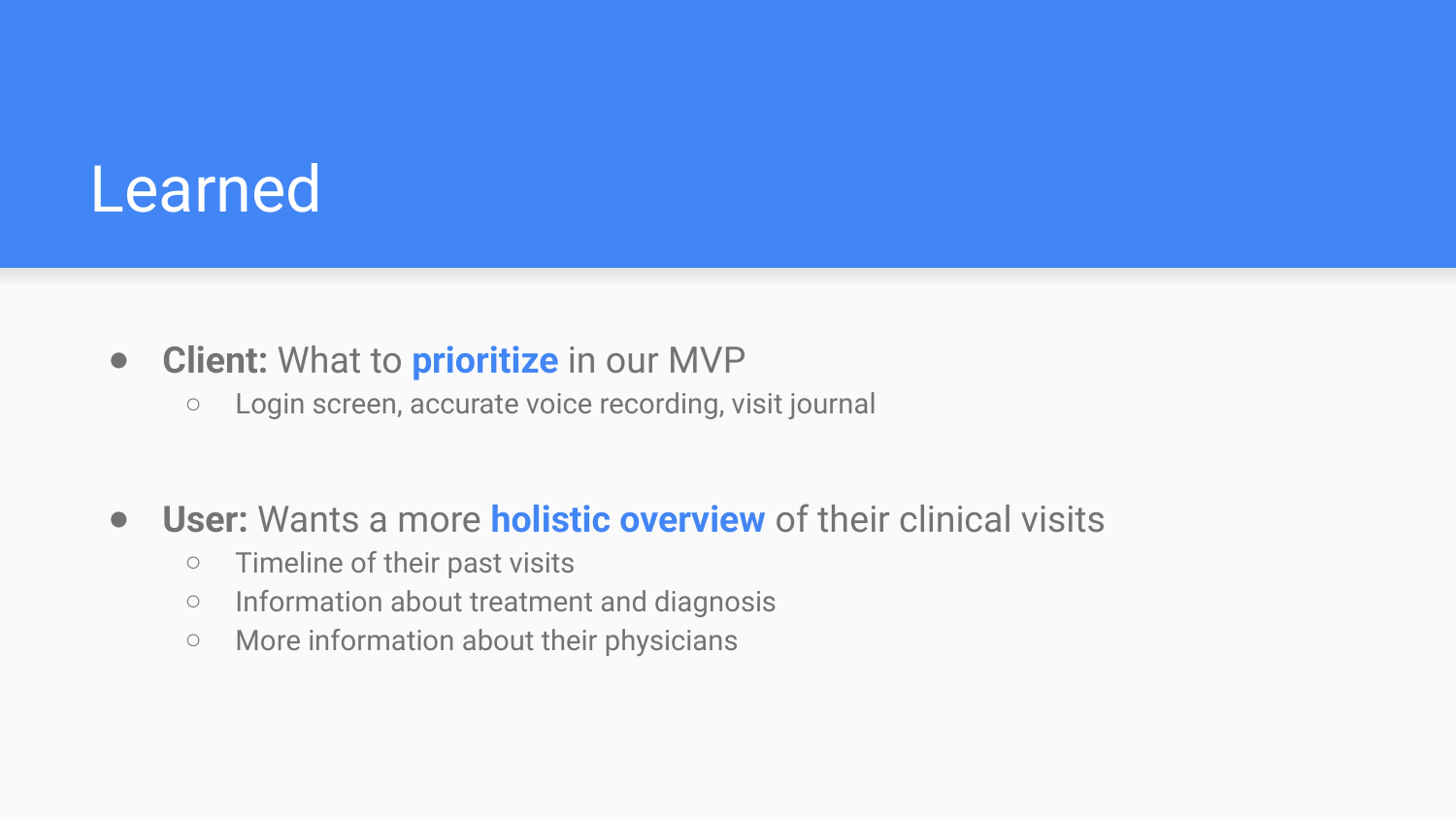

# Learned
Client: What to prioritize in our MVP
Login screen, accurate voice recording, visit journal

User: Wants a more holistic overview of their clinical visits
Timeline of their past visits
Information about treatment and diagnosis
More information about their physicians